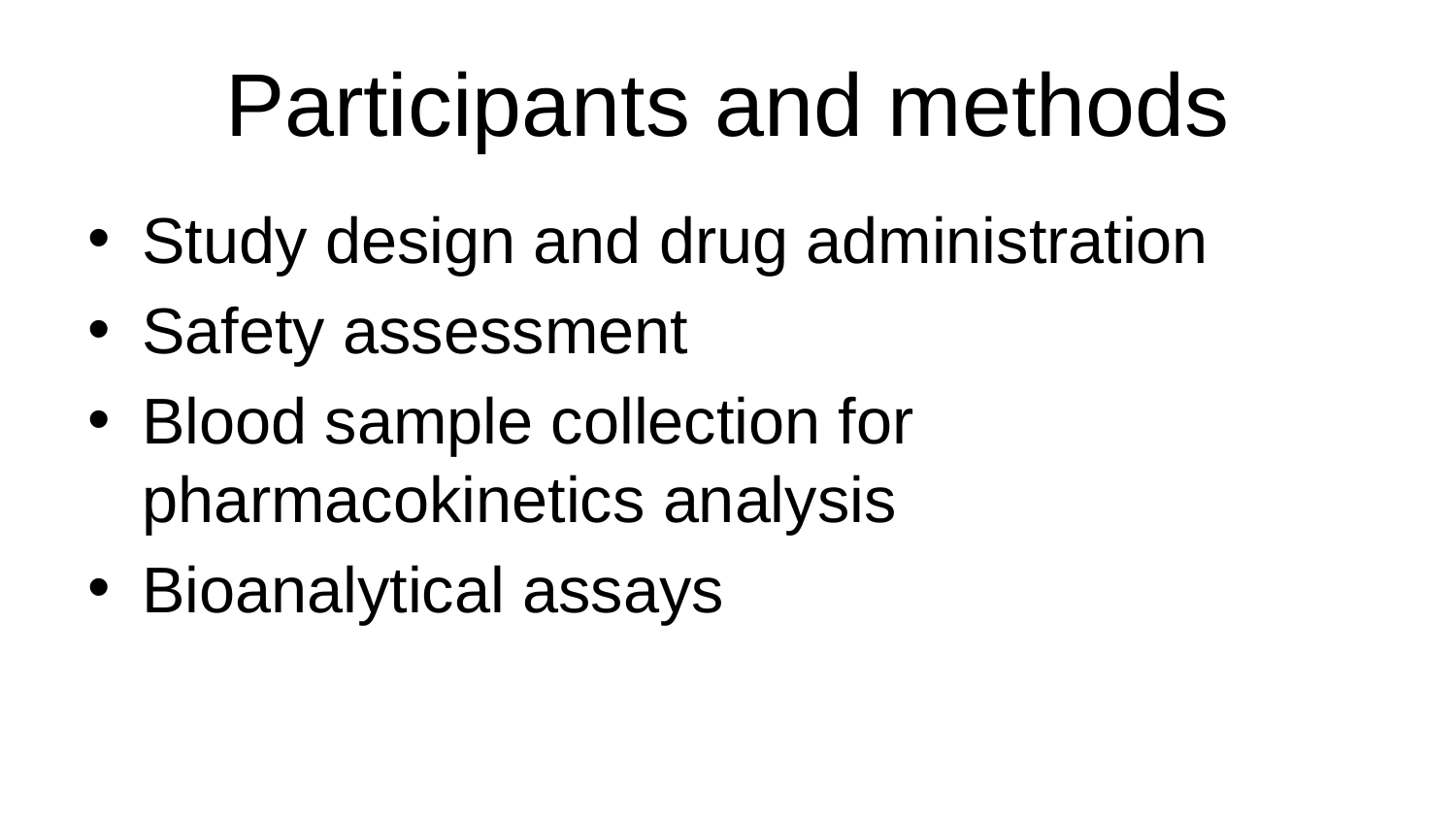

# Participants and methods
Study design and drug administration
Safety assessment
Blood sample collection for pharmacokinetics analysis
Bioanalytical assays